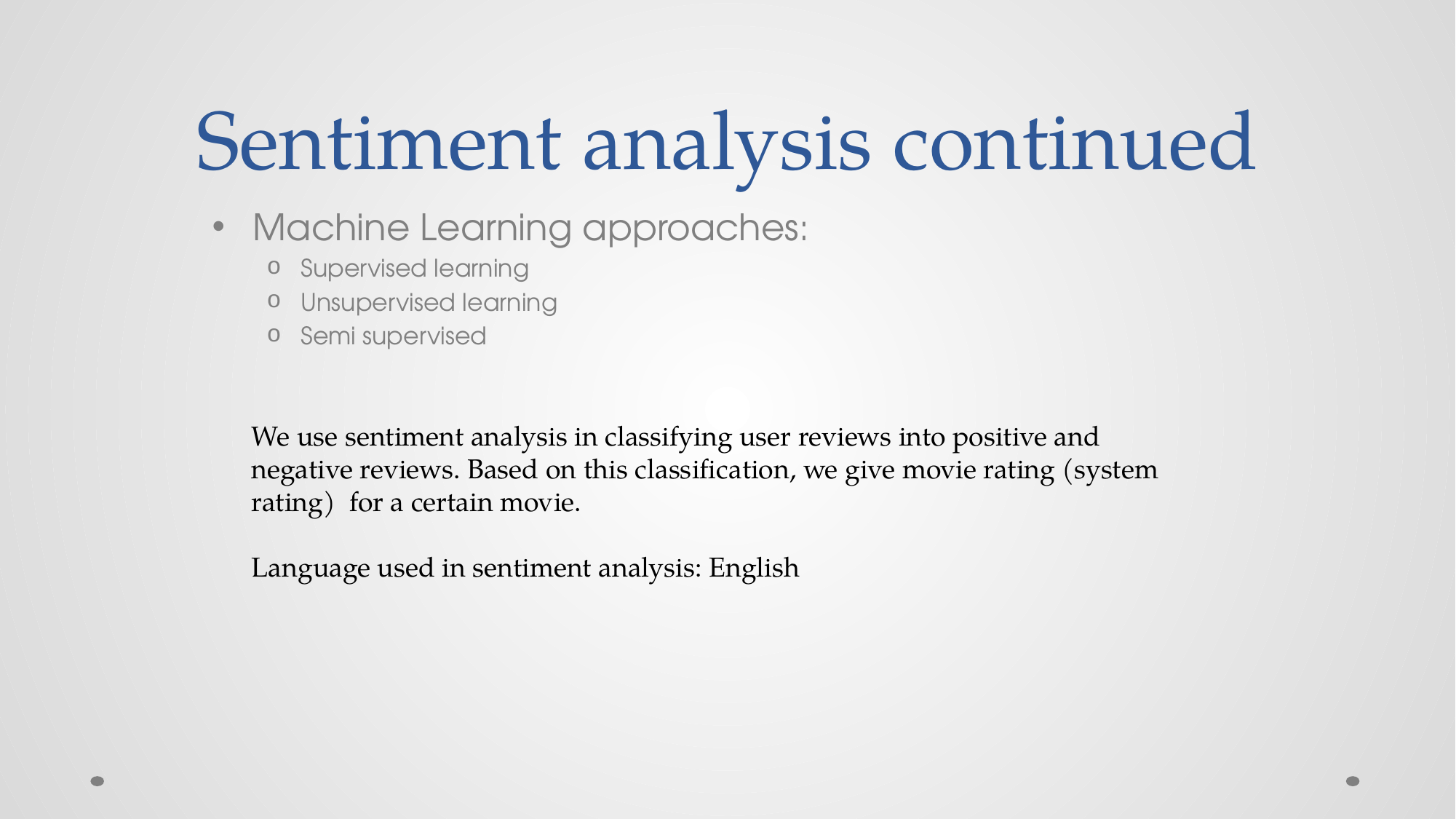

# Sentiment analysis continued
Machine Learning approaches:
Supervised learning
Unsupervised learning
Semi supervised

We use sentiment analysis in classifying user reviews into positive and negative reviews. Based on this classification, we give movie rating (system rating)  for a certain movie.

Language used in sentiment analysis: English